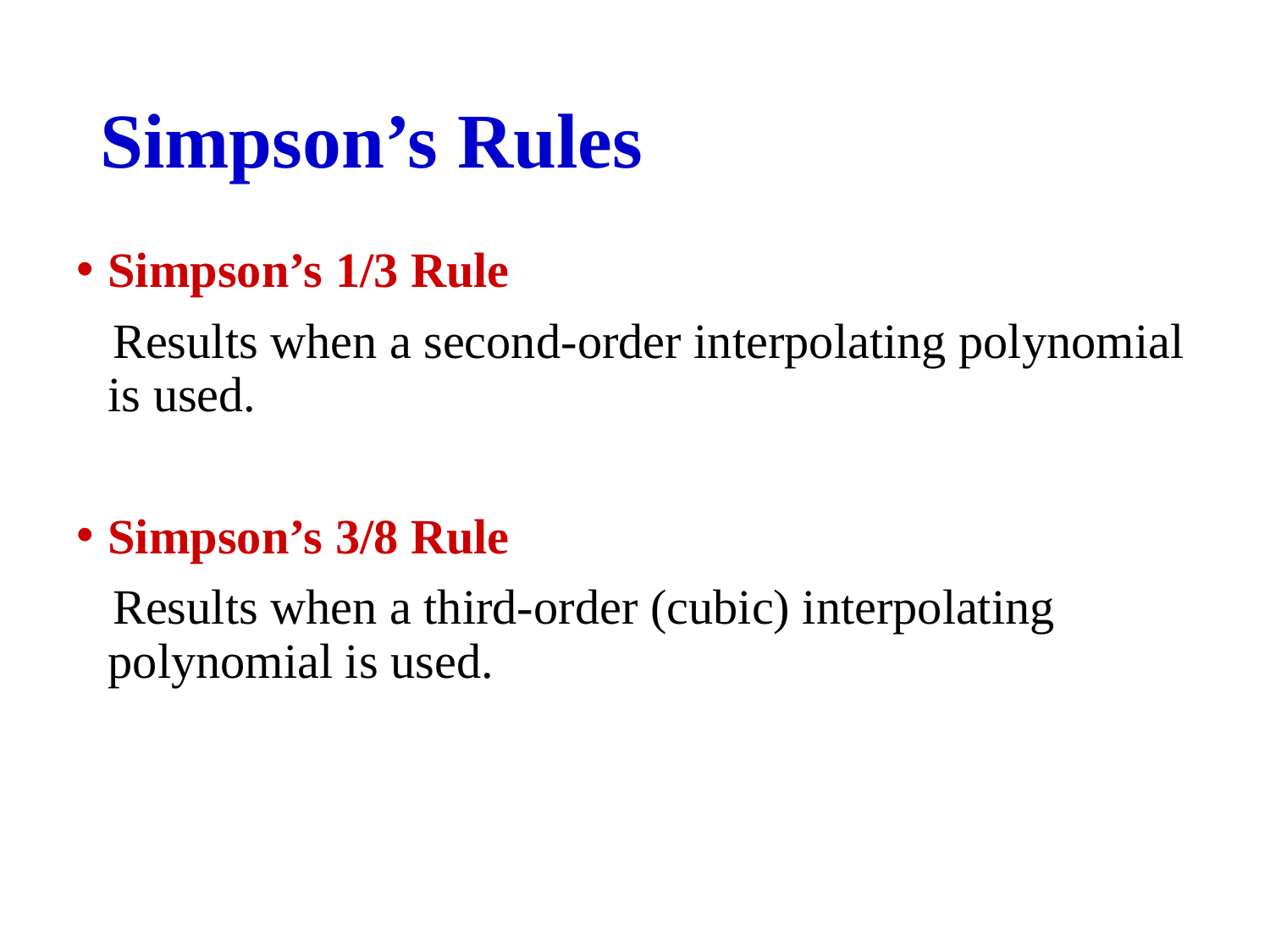

# Simpson’s Rules
Simpson’s 1/3 Rule
   Results when a second-order interpolating polynomial is used.

Simpson’s 3/8 Rule
   Results when a third-order (cubic) interpolating polynomial is used.